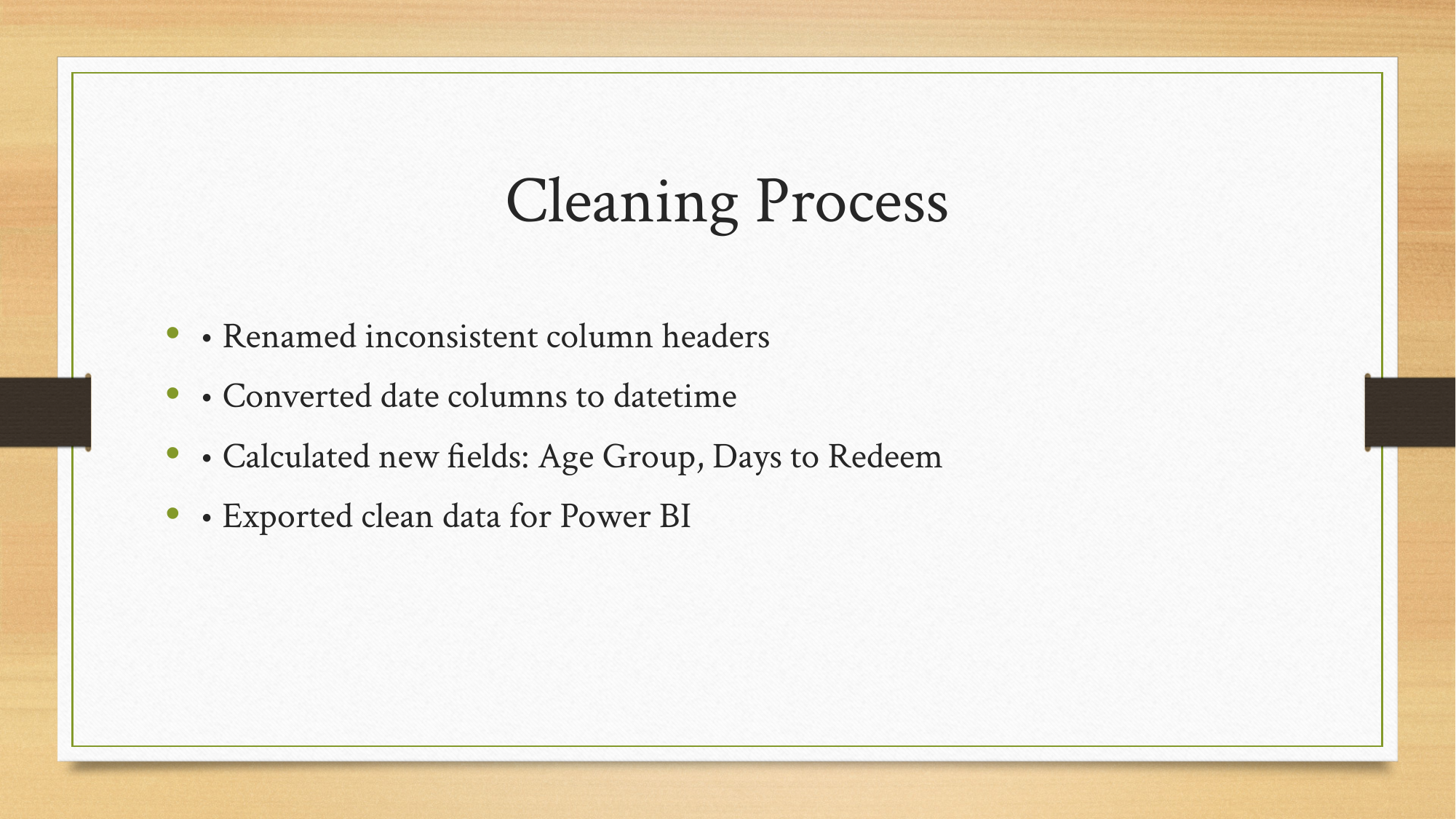

# Cleaning Process
• Renamed inconsistent column headers
• Converted date columns to datetime
• Calculated new fields: Age Group, Days to Redeem
• Exported clean data for Power BI